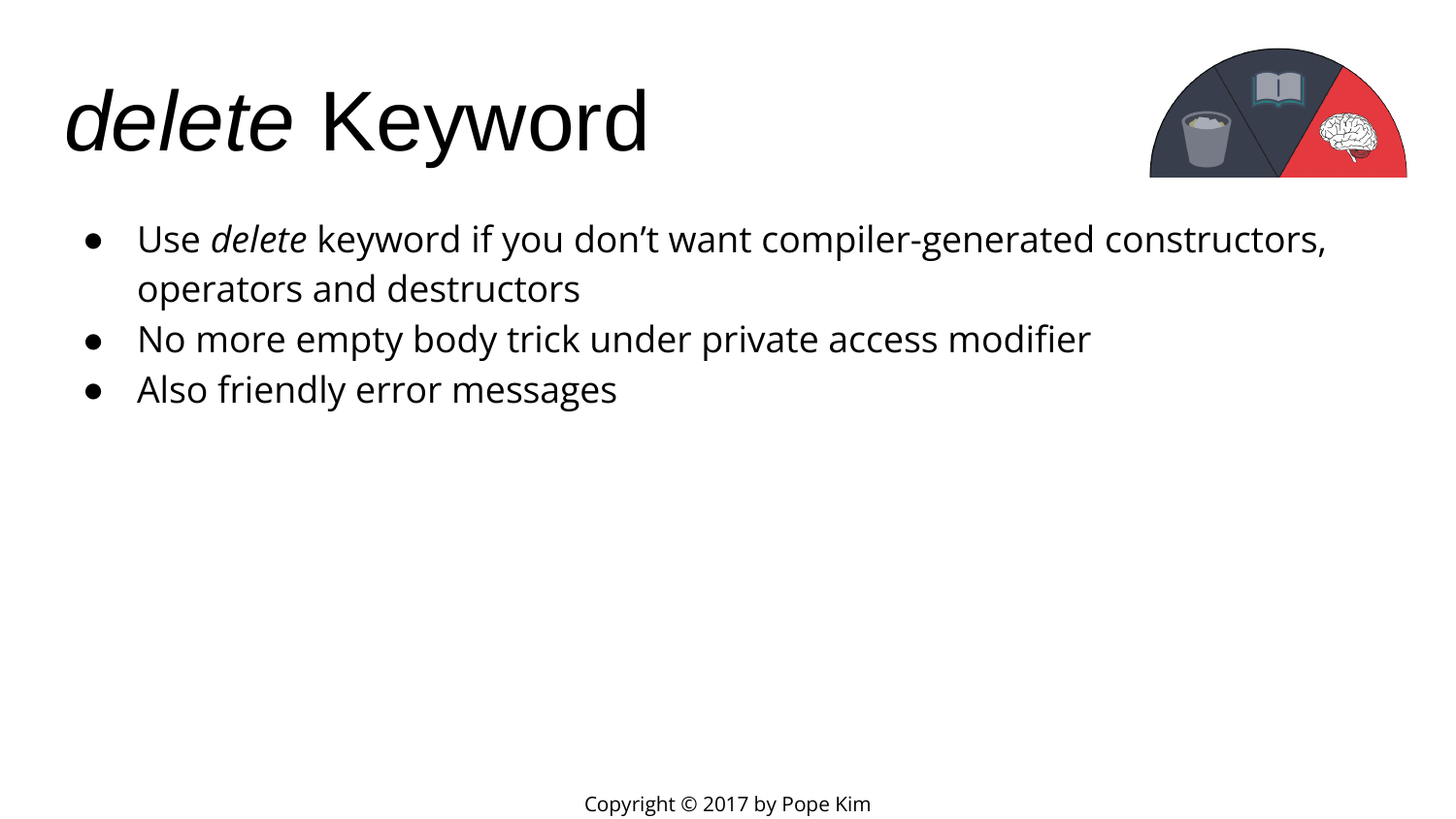

# delete Keyword
Use delete keyword if you don’t want compiler-generated constructors, operators and destructors
No more empty body trick under private access modifier
Also friendly error messages